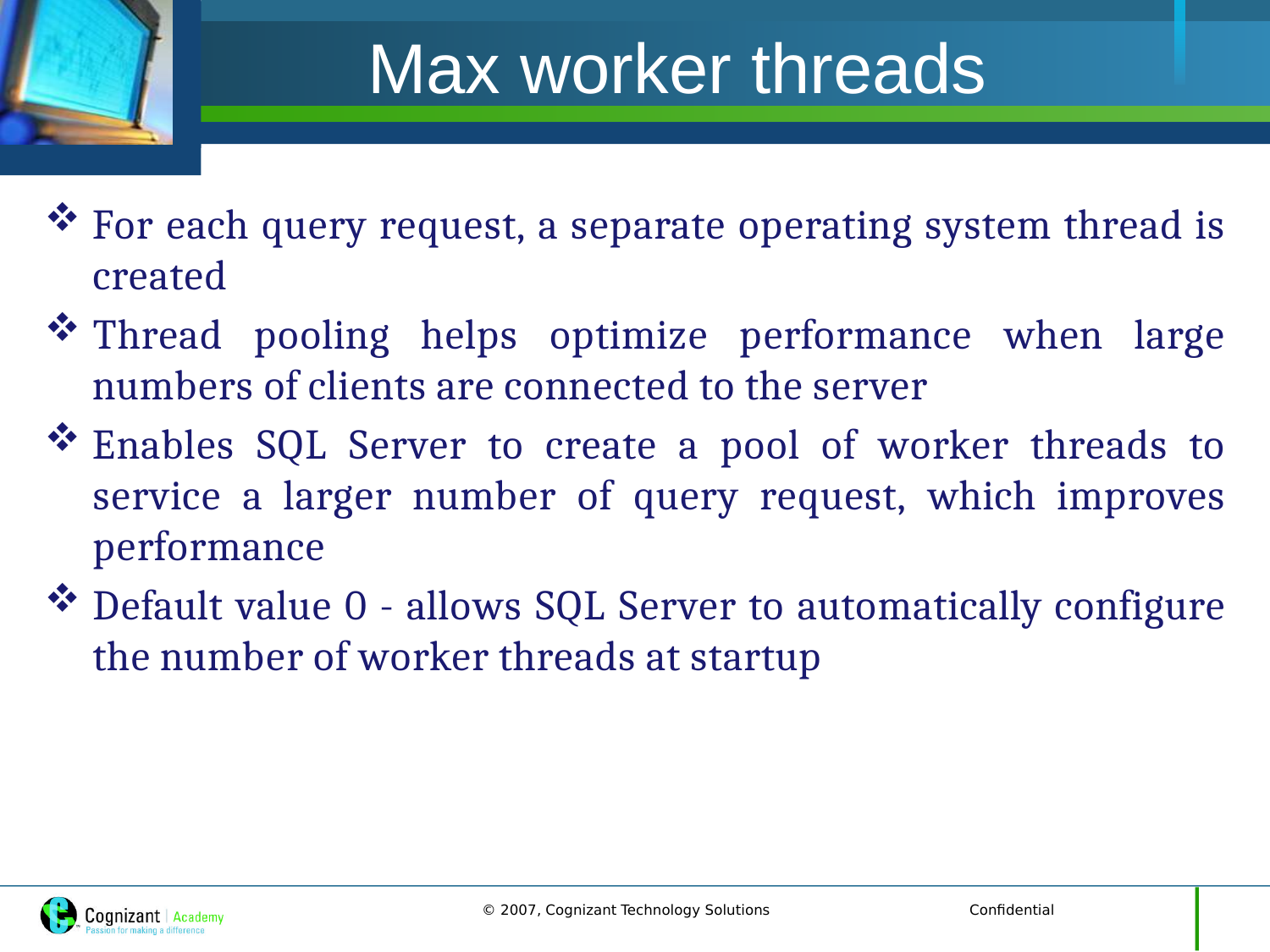

# Max worker threads
For each query request, a separate operating system thread is created
Thread pooling helps optimize performance when large numbers of clients are connected to the server
Enables SQL Server to create a pool of worker threads to service a larger number of query request, which improves performance
Default value 0 - allows SQL Server to automatically configure the number of worker threads at startup